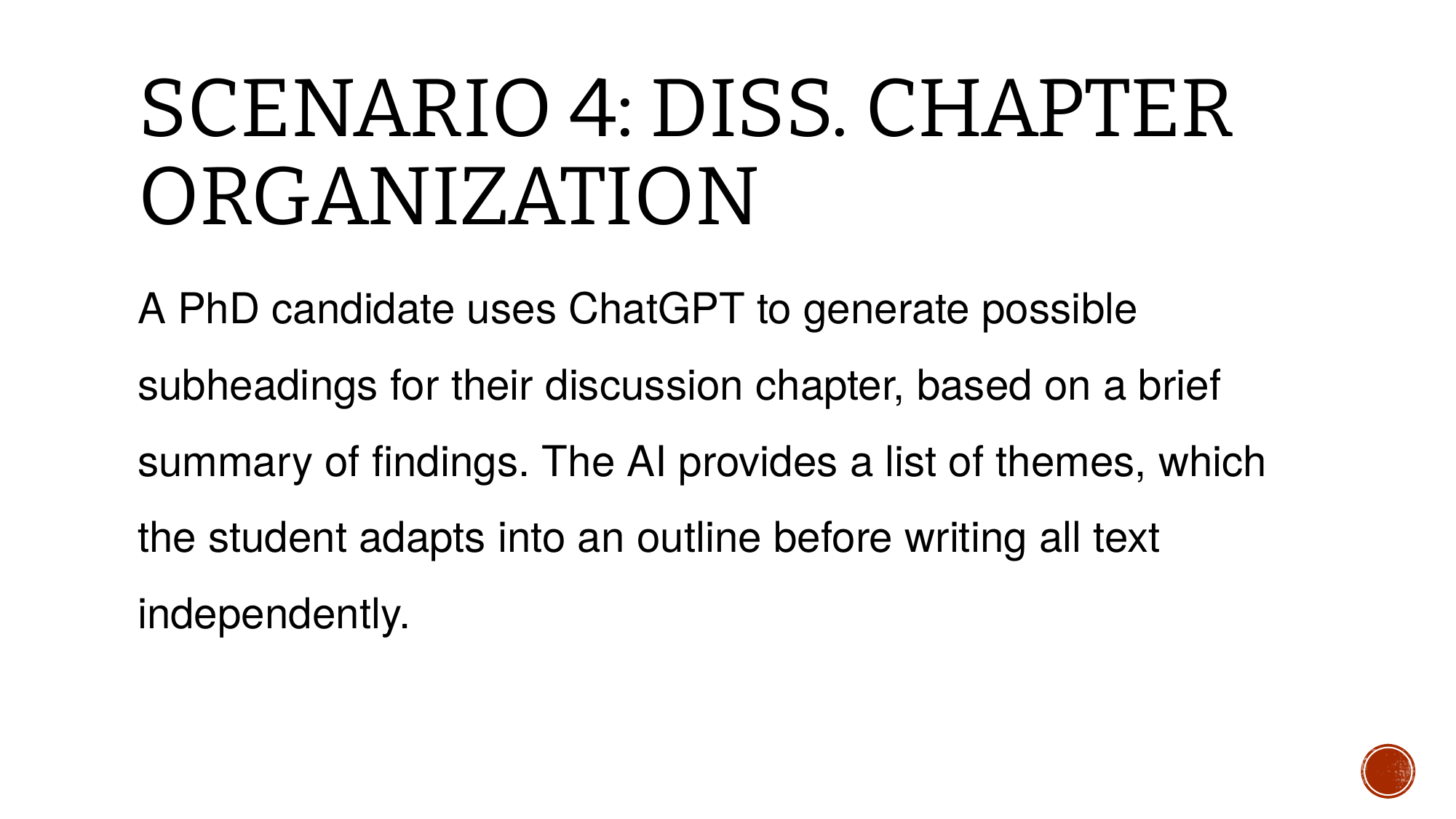

# Scenario 4: Diss. Chapter Organization
A PhD candidate uses ChatGPT to generate possible subheadings for their discussion chapter, based on a brief summary of findings. The AI provides a list of themes, which the student adapts into an outline before writing all text independently.